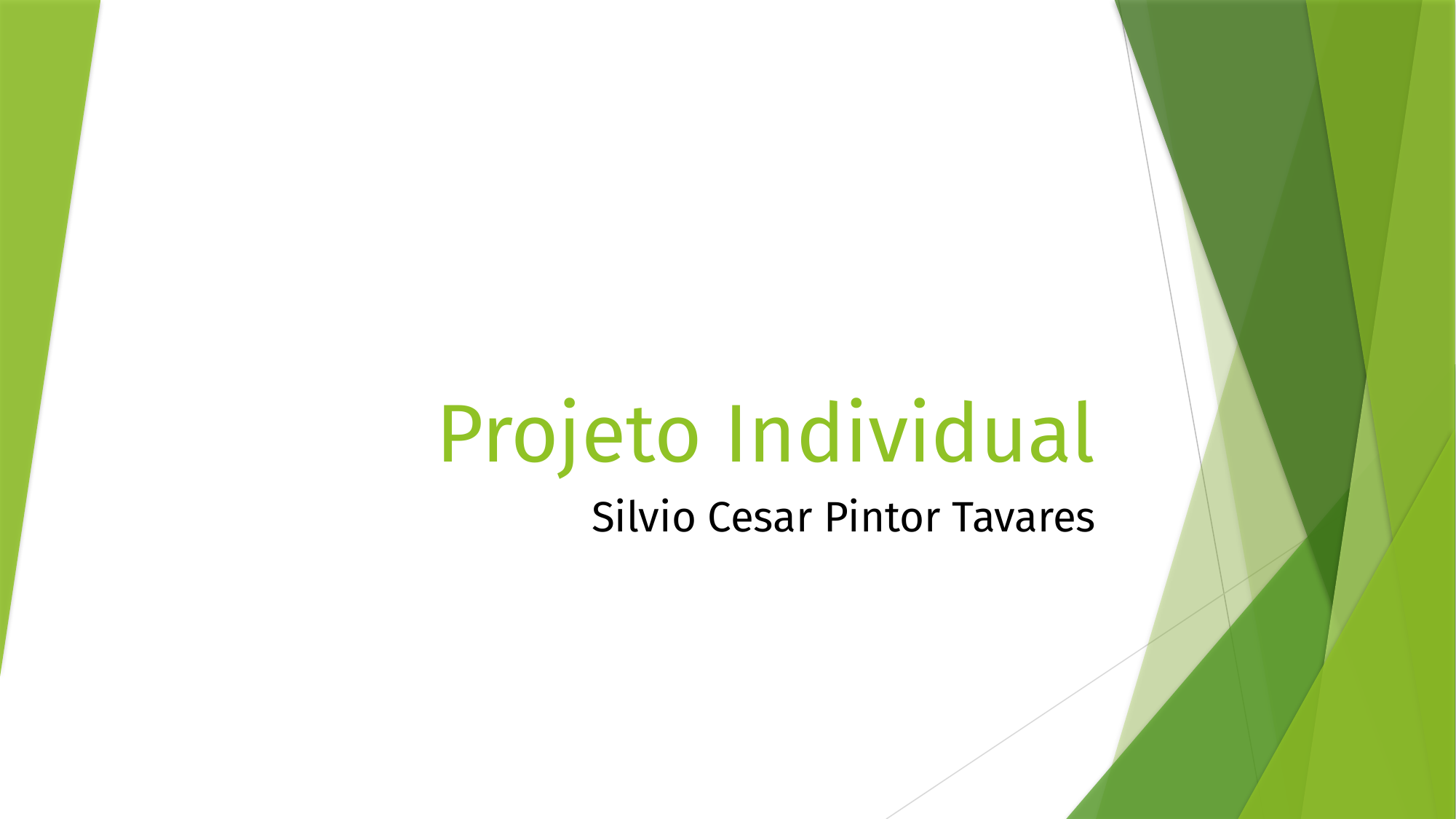

# Projeto Individual
Silvio Cesar Pintor Tavares